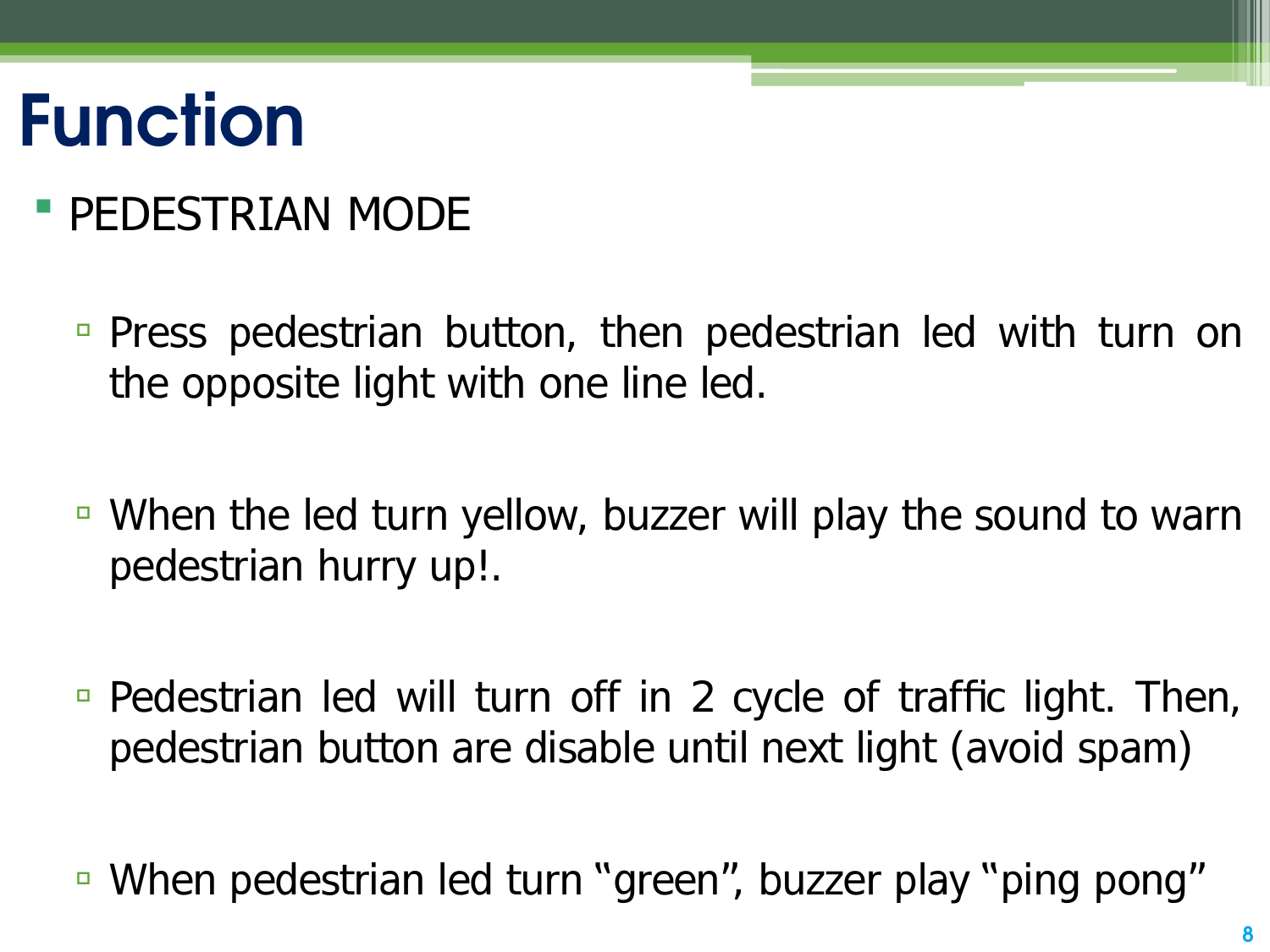

# Function
PEDESTRIAN MODE

Press pedestrian button, then pedestrian led with turn on the opposite light with one line led.

When the led turn yellow, buzzer will play the sound to warn pedestrian hurry up!.

Pedestrian led will turn off in 2 cycle of traffic light. Then, pedestrian button are disable until next light (avoid spam)

When pedestrian led turn “green”, buzzer play “ping pong”